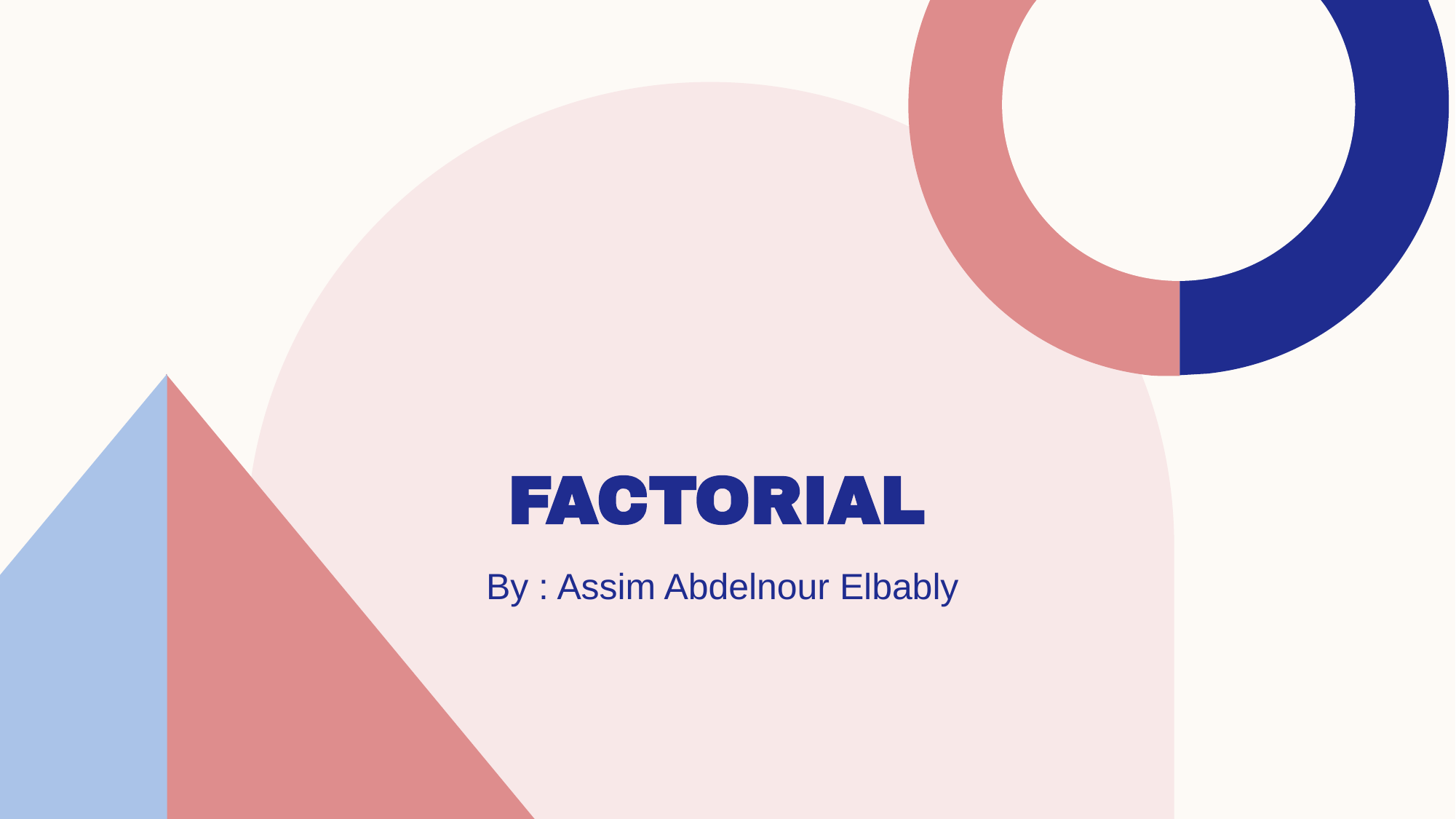

# Factorial
By : Assim Abdelnour Elbably